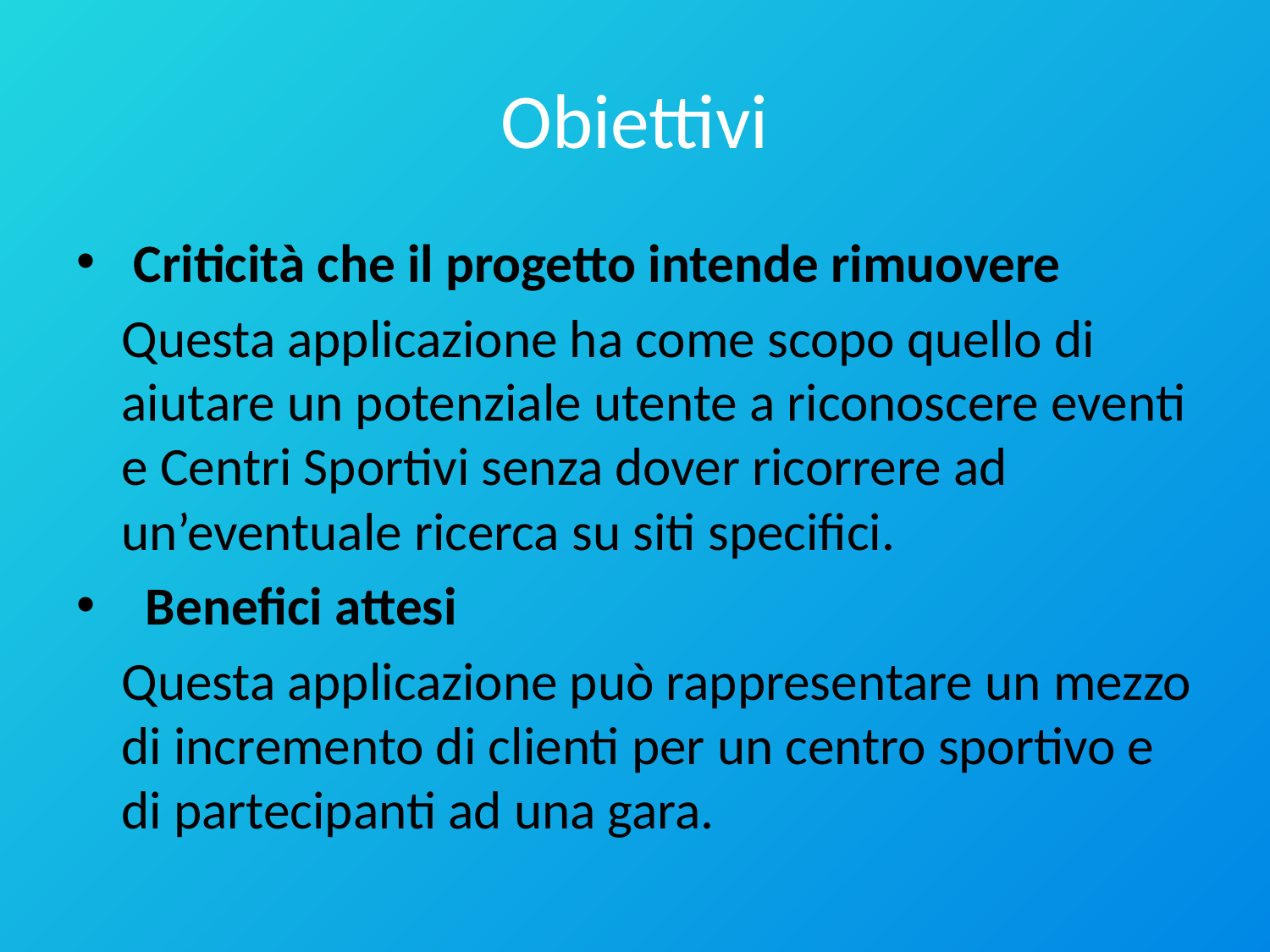

# Obiettivi
 Criticità che il progetto intende rimuovere
 	Questa applicazione ha come scopo quello di aiutare un potenziale utente a riconoscere eventi e Centri Sportivi senza dover ricorrere ad un’eventuale ricerca su siti specifici.
  Benefici attesi
   	Questa applicazione può rappresentare un mezzo di incremento di clienti per un centro sportivo e di partecipanti ad una gara.